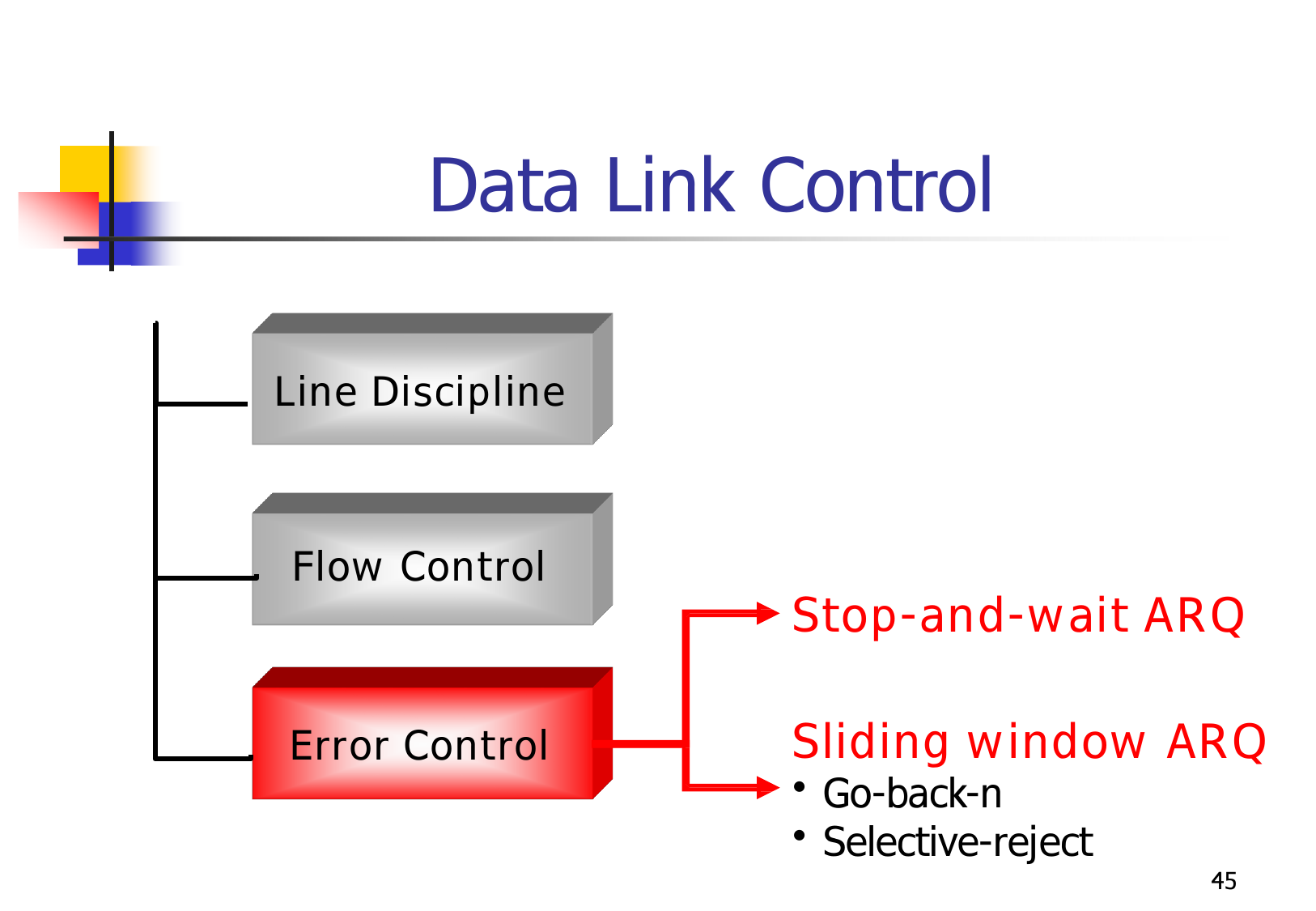

# Data Link Control

Line Discipline

Flow Control
Stop-and-wait ARQ

Sliding window ARQ
Go-back-n
Selective-reject
Error Control

45